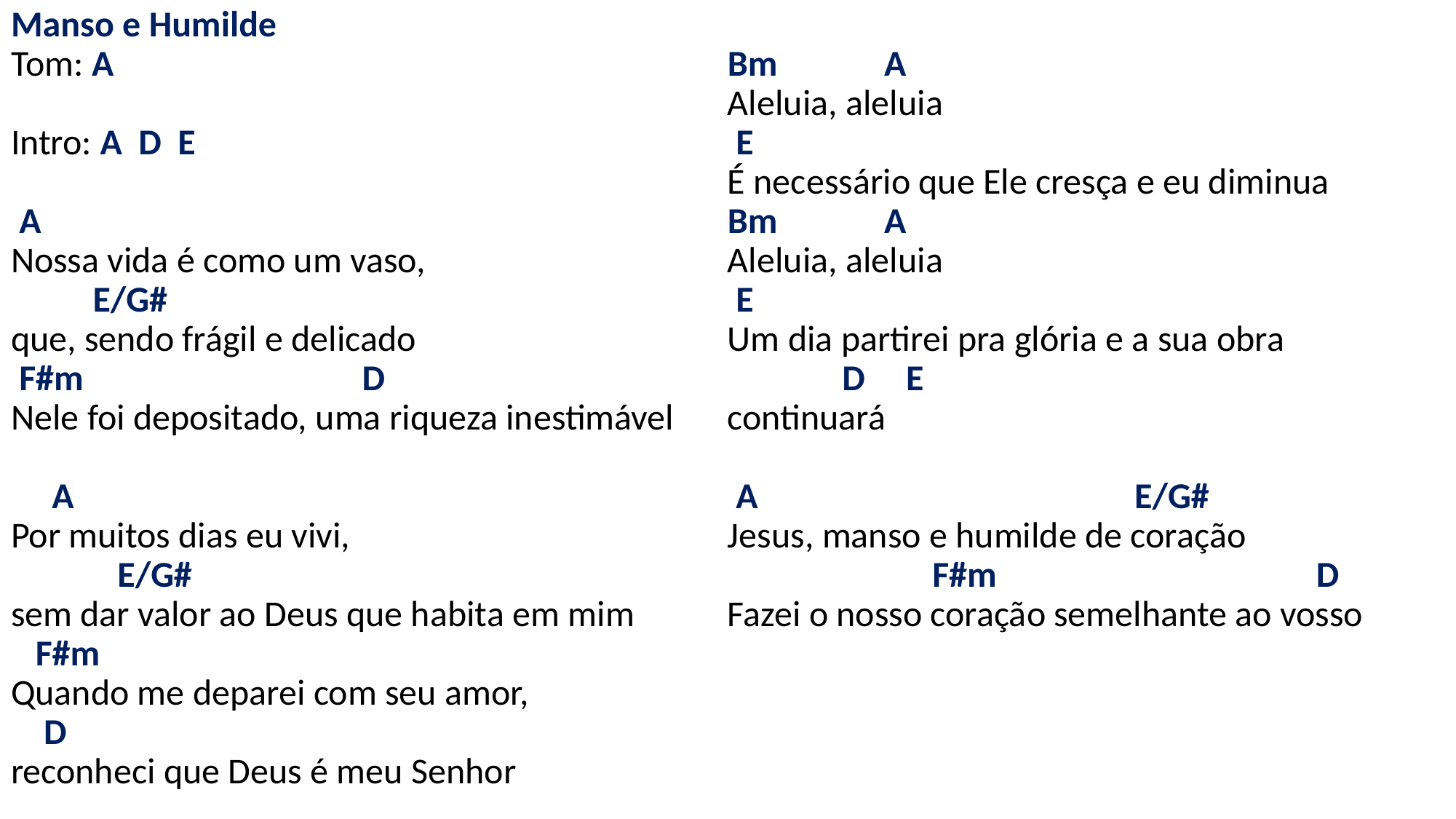

# Manso e Humilde Tom: A   Intro: A  D  E   A Nossa vida é como um vaso, E/G# que, sendo frágil e delicado F#m                                  D Nele foi depositado, uma riqueza inestimável   A Por muitos dias eu vivi, E/G# sem dar valor ao Deus que habita em mim F#m Quando me deparei com seu amor, D reconheci que Deus é meu Senhor   Bm             A Aleluia, aleluia E É necessário que Ele cresça e eu diminua Bm             A Aleluia, aleluia E Um dia partirei pra glória e a sua obra D     E continuará   A                                              E/G# Jesus, manso e humilde de coração F#m                                       D Fazei o nosso coração semelhante ao vosso